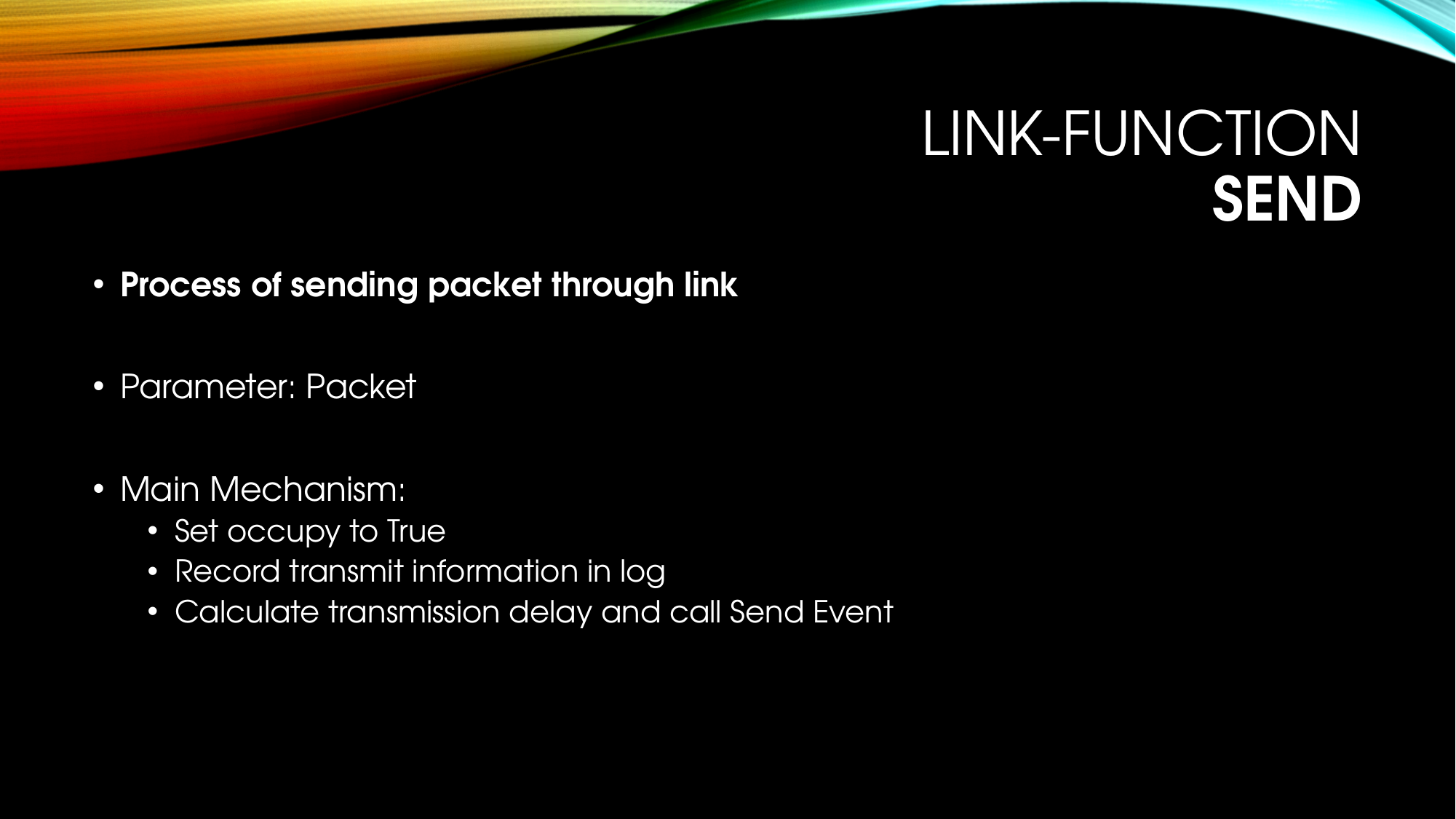

# Link-Function Send
Process of sending packet through link

Parameter: Packet

Main Mechanism:
Set occupy to True
Record transmit information in log
Calculate transmission delay and call Send Event